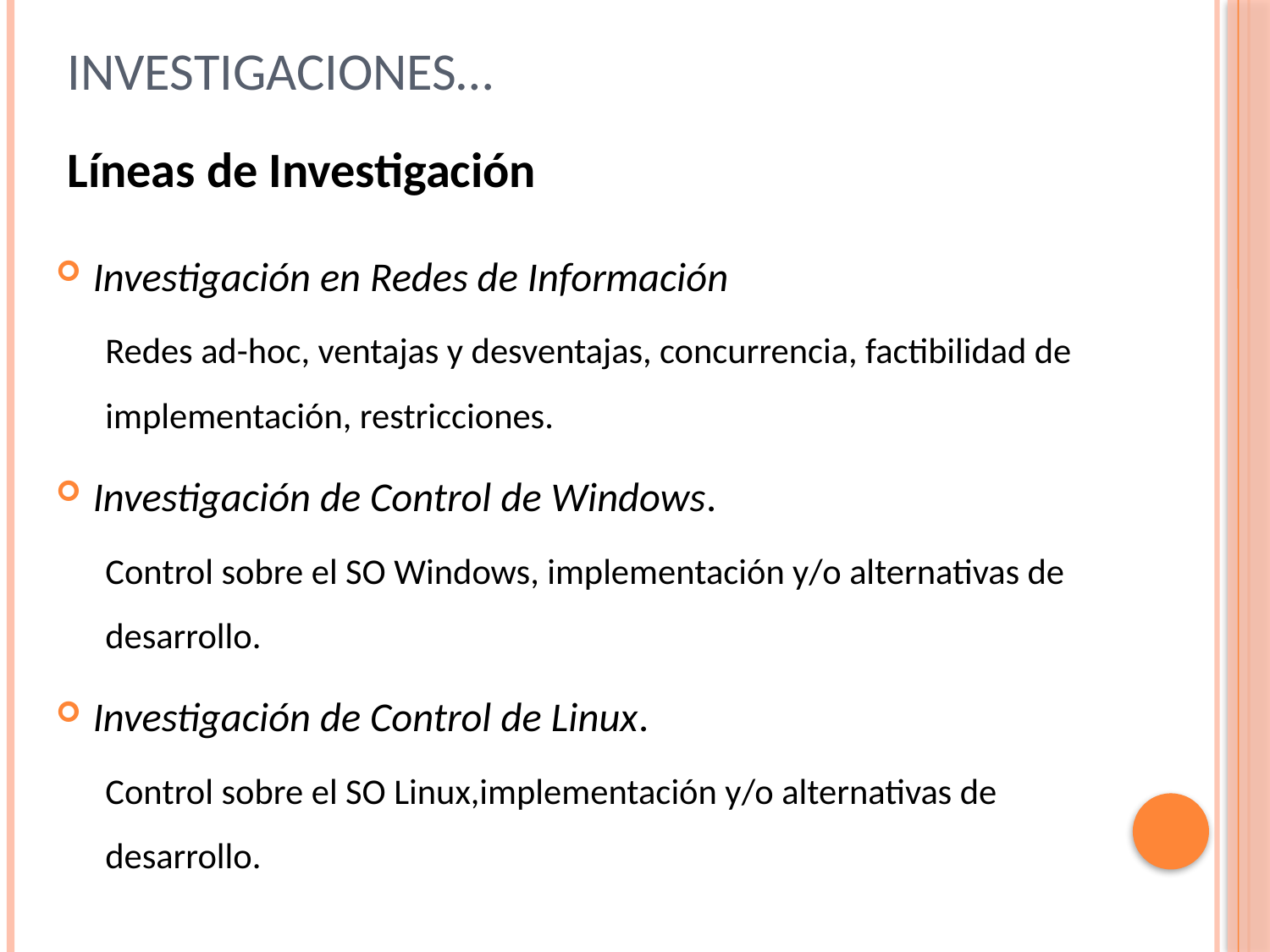

# Investigaciones…
Líneas de Investigación
Investigación en Redes de Información
Redes ad-hoc, ventajas y desventajas, concurrencia, factibilidad de implementación, restricciones.
Investigación de Control de Windows.
Control sobre el SO Windows, implementación y/o alternativas de desarrollo.
Investigación de Control de Linux.
Control sobre el SO Linux,implementación y/o alternativas de desarrollo.